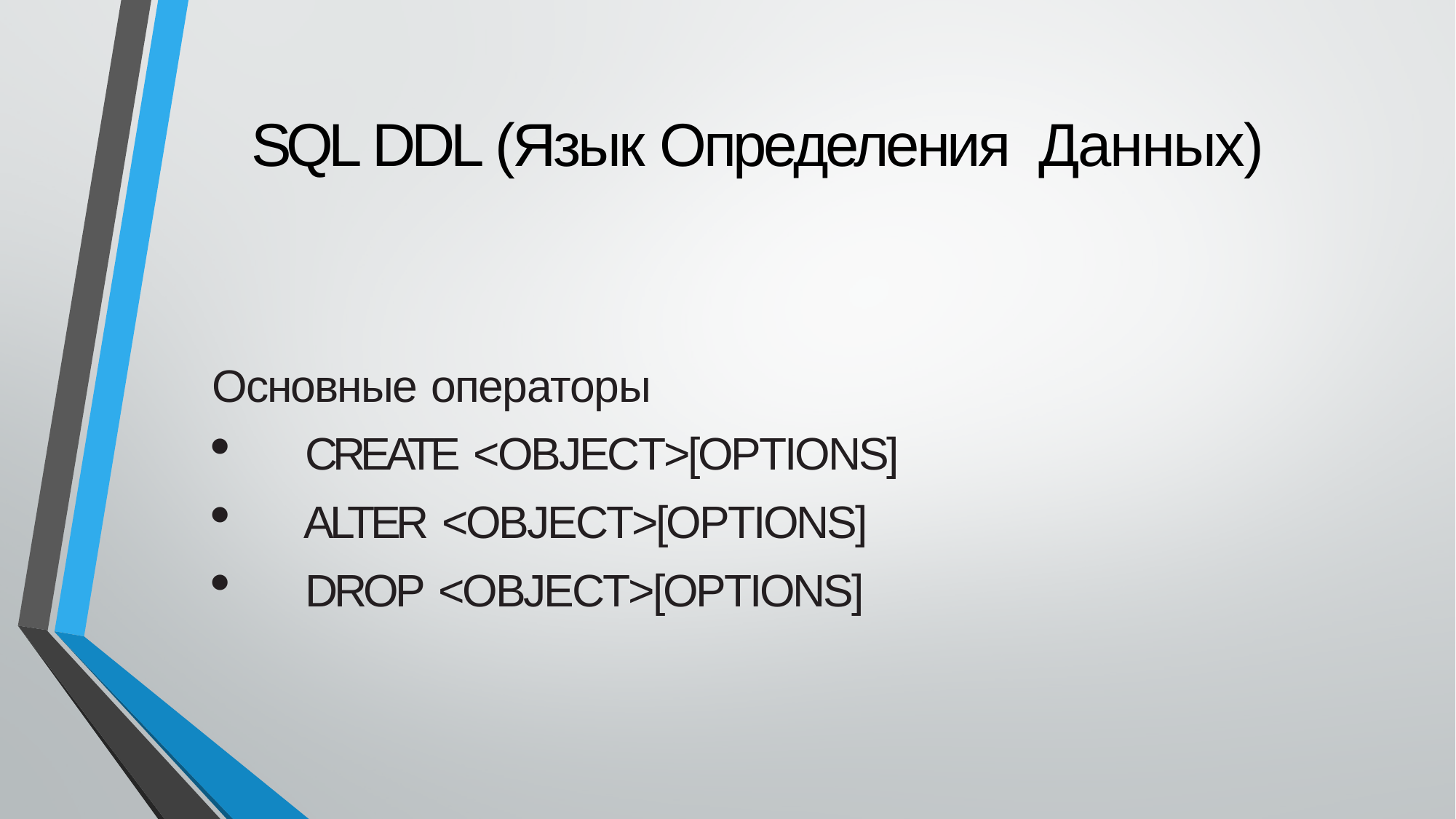

# SQL DDL (Язык Определения  Данных)
Основные операторы
CREATE <OBJECT>[OPTIONS]
ALTER <OBJECT>[OPTIONS]
DROP <OBJECT>[OPTIONS]